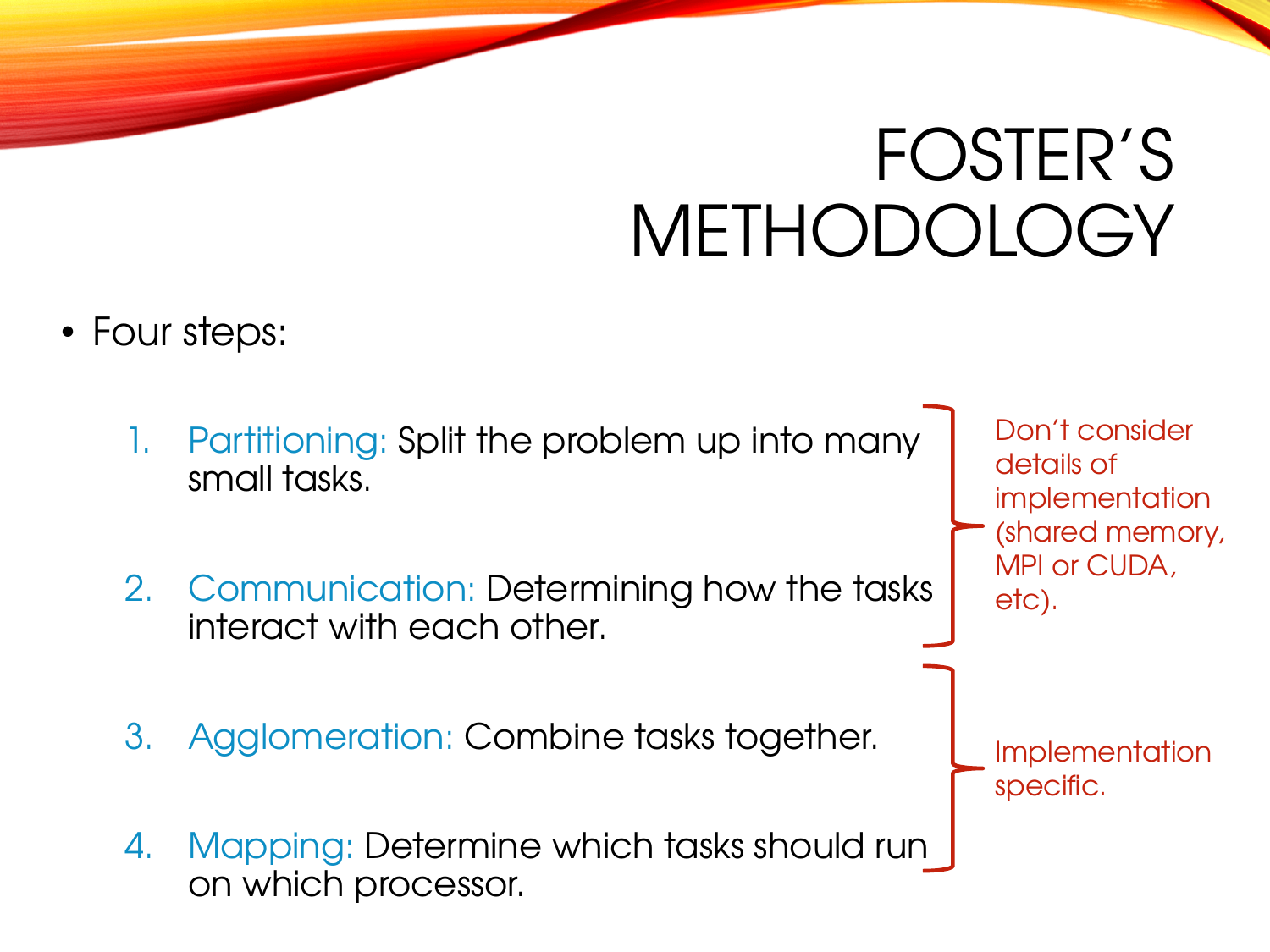

# Foster’s methodology
Four steps:

Partitioning: Split the problem up into many small tasks.

Communication: Determining how the tasks interact with each other.

Agglomeration: Combine tasks together.

Mapping: Determine which tasks should run on which processor.

Don’t consider details of implementation (shared memory, MPI or CUDA, etc).

Implementation specific.